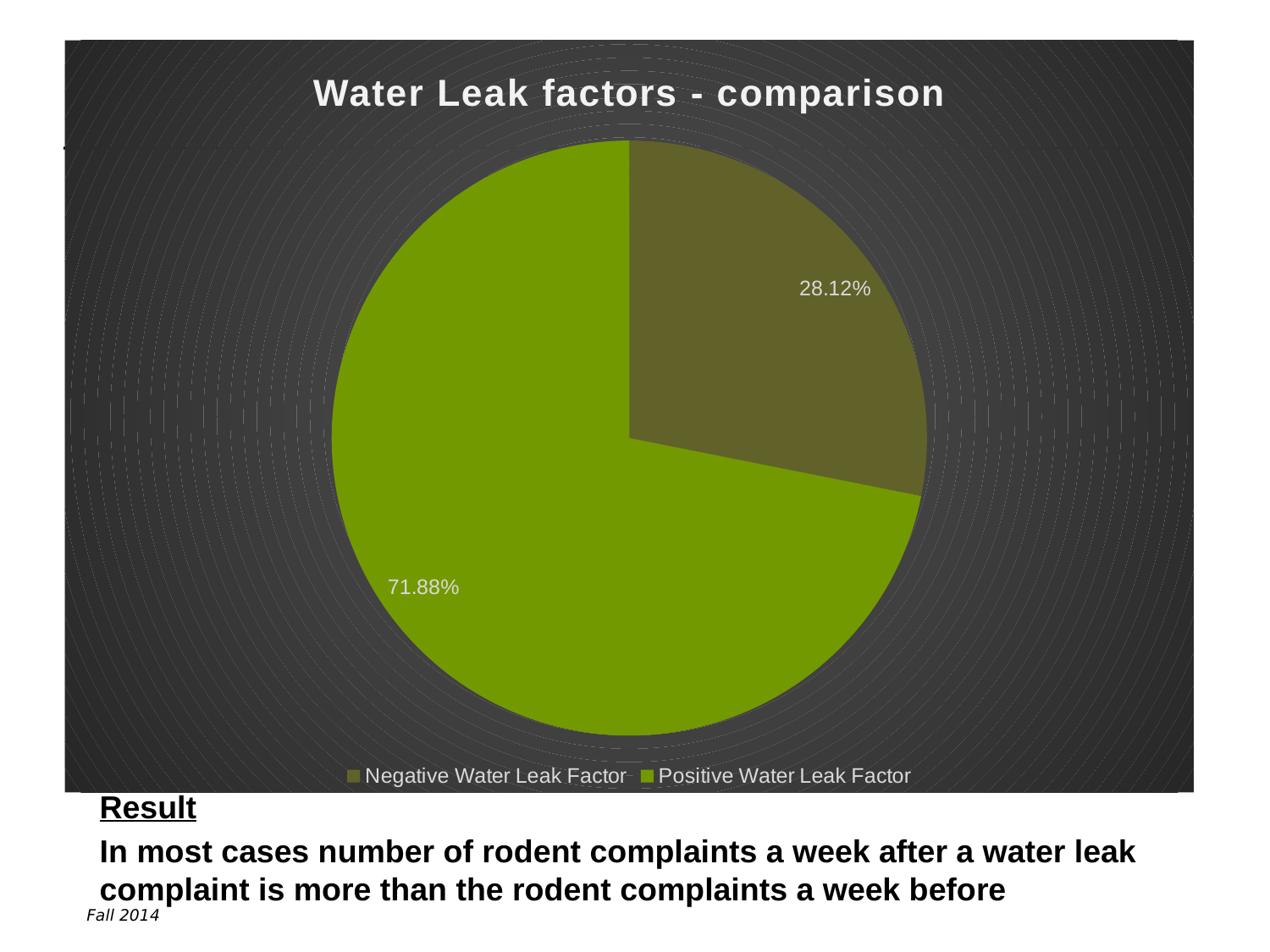

### Chart: Water Leak factors - comparison

| Category | Sales |
|---|---|
| Negative Water Leak Factor | 0.2812 |
| Positive Water Leak Factor | 0.7188000000000005 |
Result
In most cases number of rodent complaints a week after a water leak complaint is more than the rodent complaints a week before